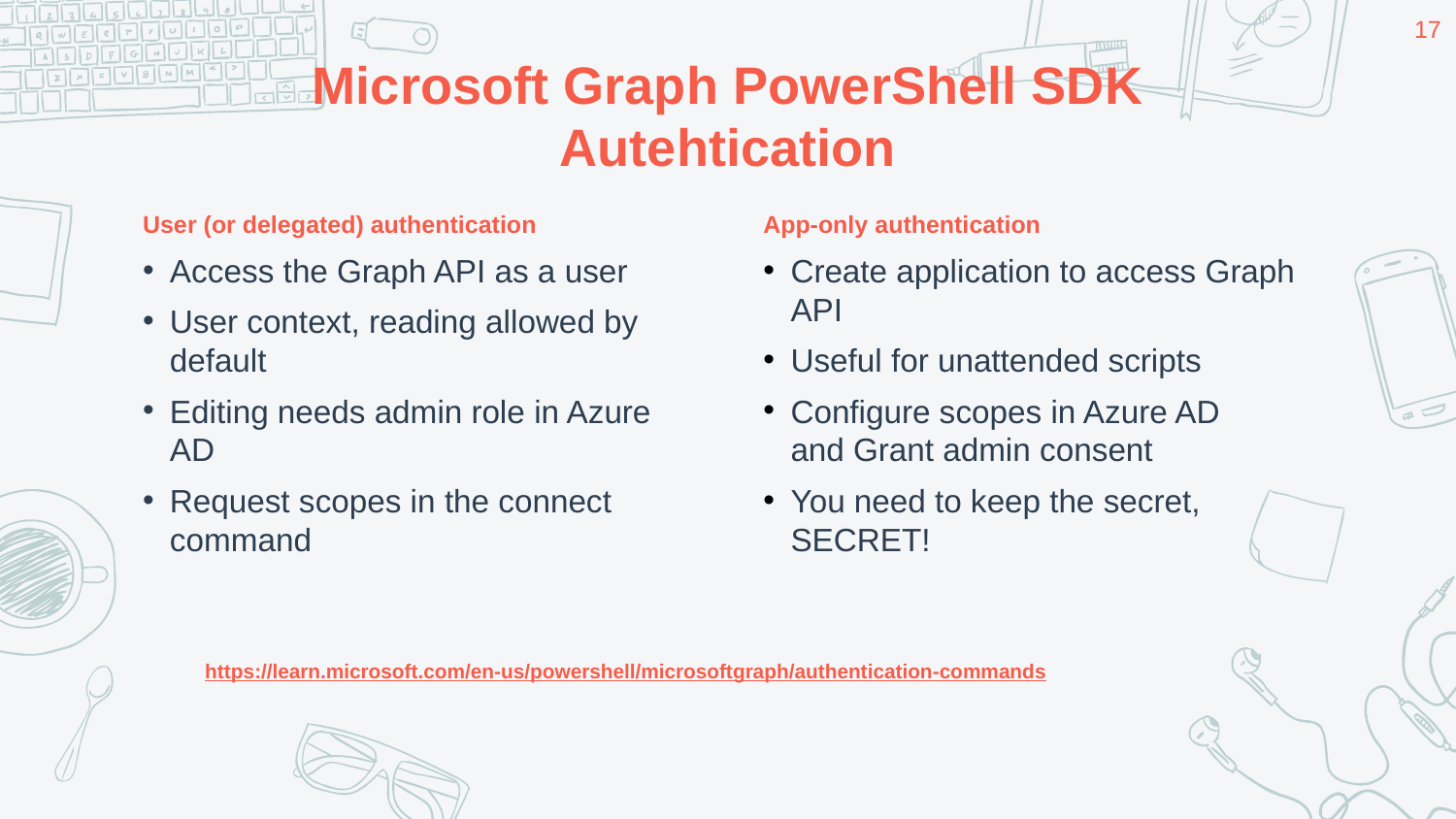

17
# Microsoft Graph PowerShell SDK Autehtication
User (or delegated) authentication
Access the Graph API as a user
User context, reading allowed by default
Editing needs admin role in Azure AD
Request scopes in the connect command

App-only authentication
Create application to access Graph API
Useful for unattended scripts
Configure scopes in Azure AD
and Grant admin consent
You need to keep the secret, SECRET!
https://learn.microsoft.com/en-us/powershell/microsoftgraph/authentication-commands